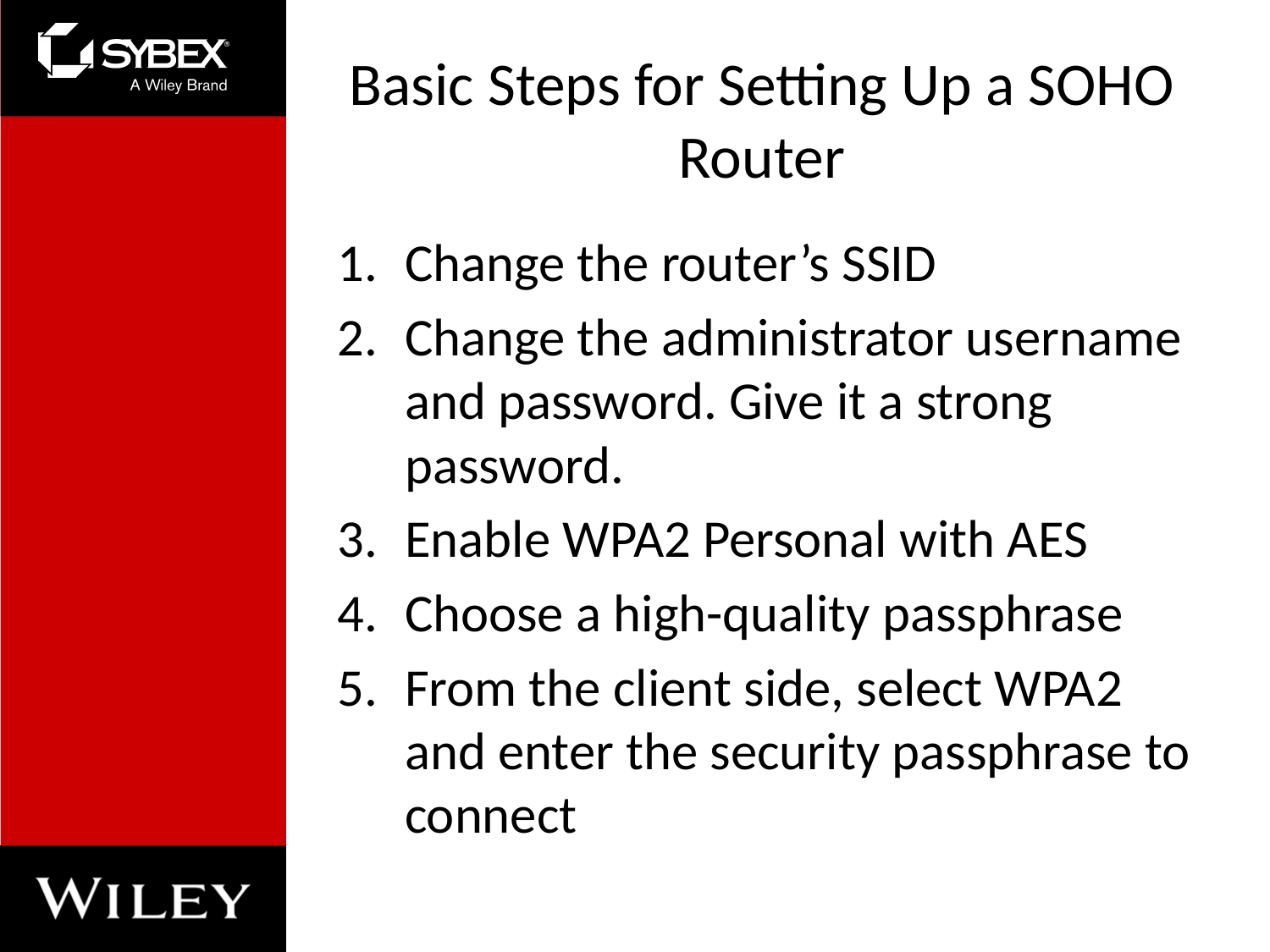

# Basic Steps for Setting Up a SOHO Router
Change the router’s SSID
Change the administrator username and password. Give it a strong password.
Enable WPA2 Personal with AES
Choose a high-quality passphrase
From the client side, select WPA2 and enter the security passphrase to connect